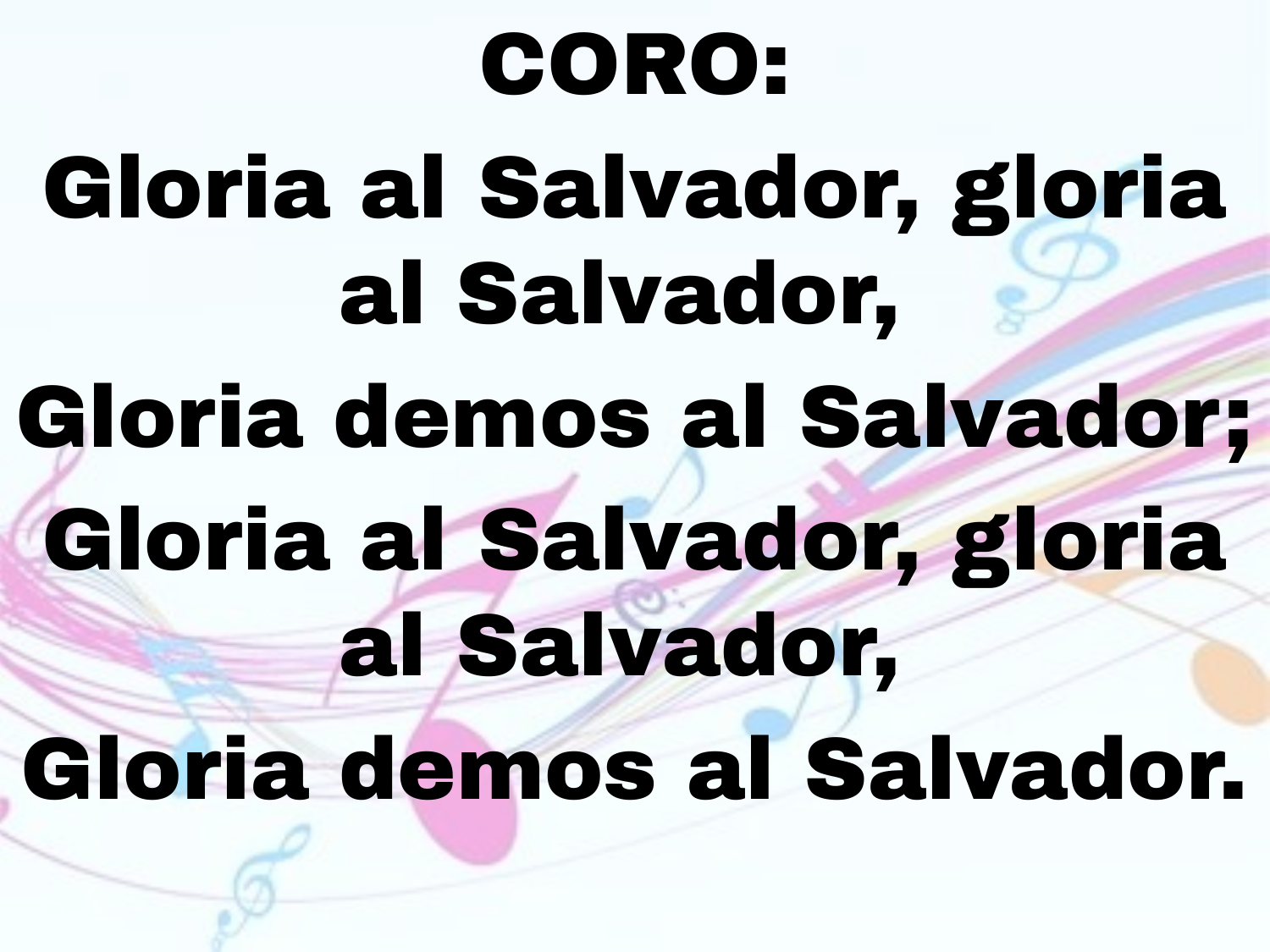

CORO:
Gloria al Salvador, gloria al Salvador,
Gloria demos al Salvador;
Gloria al Salvador, gloria al Salvador,
Gloria demos al Salvador.